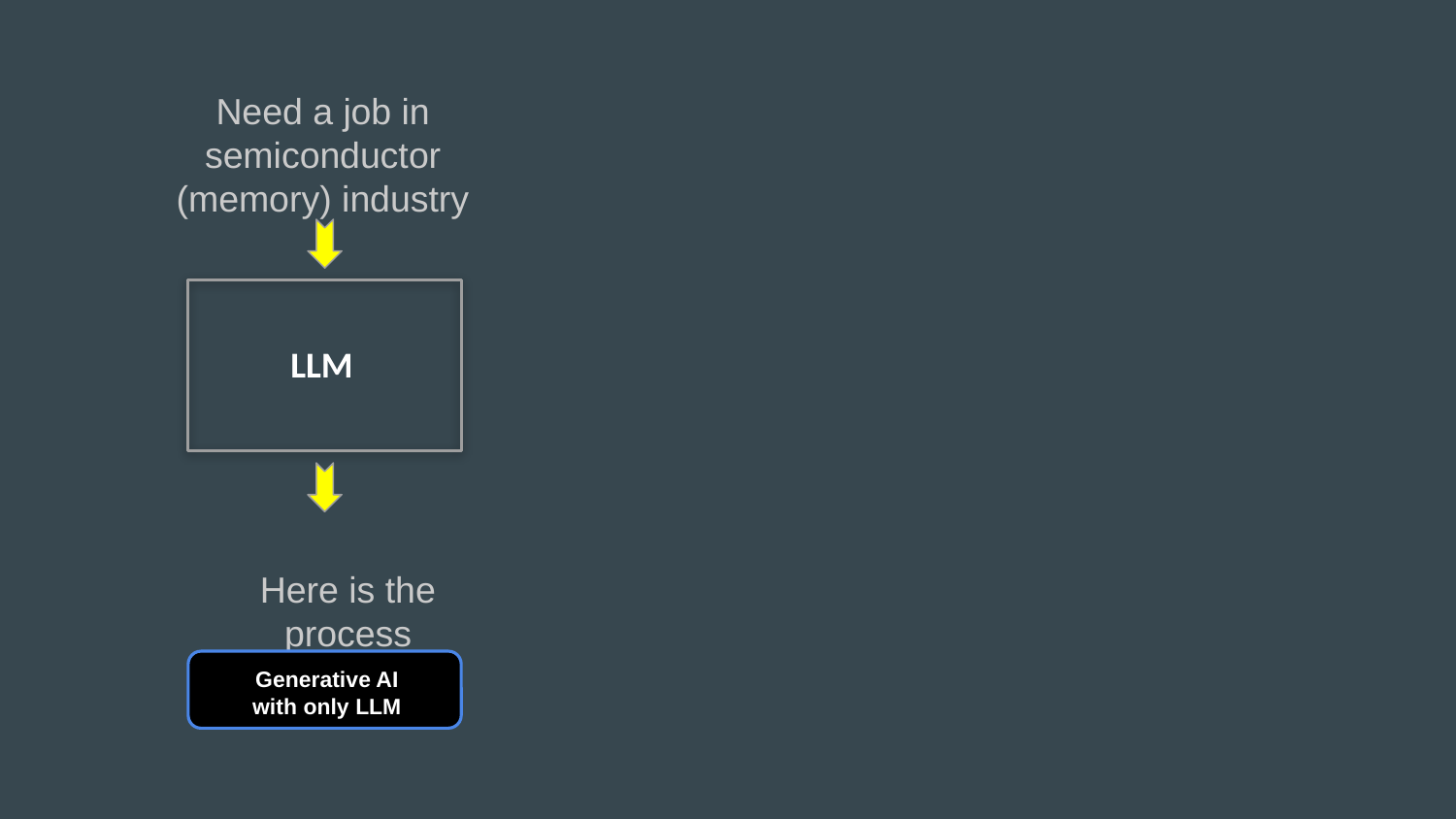

Need a job in semiconductor (memory) industry

LLM

Here is the process

Generative AI with only LLM